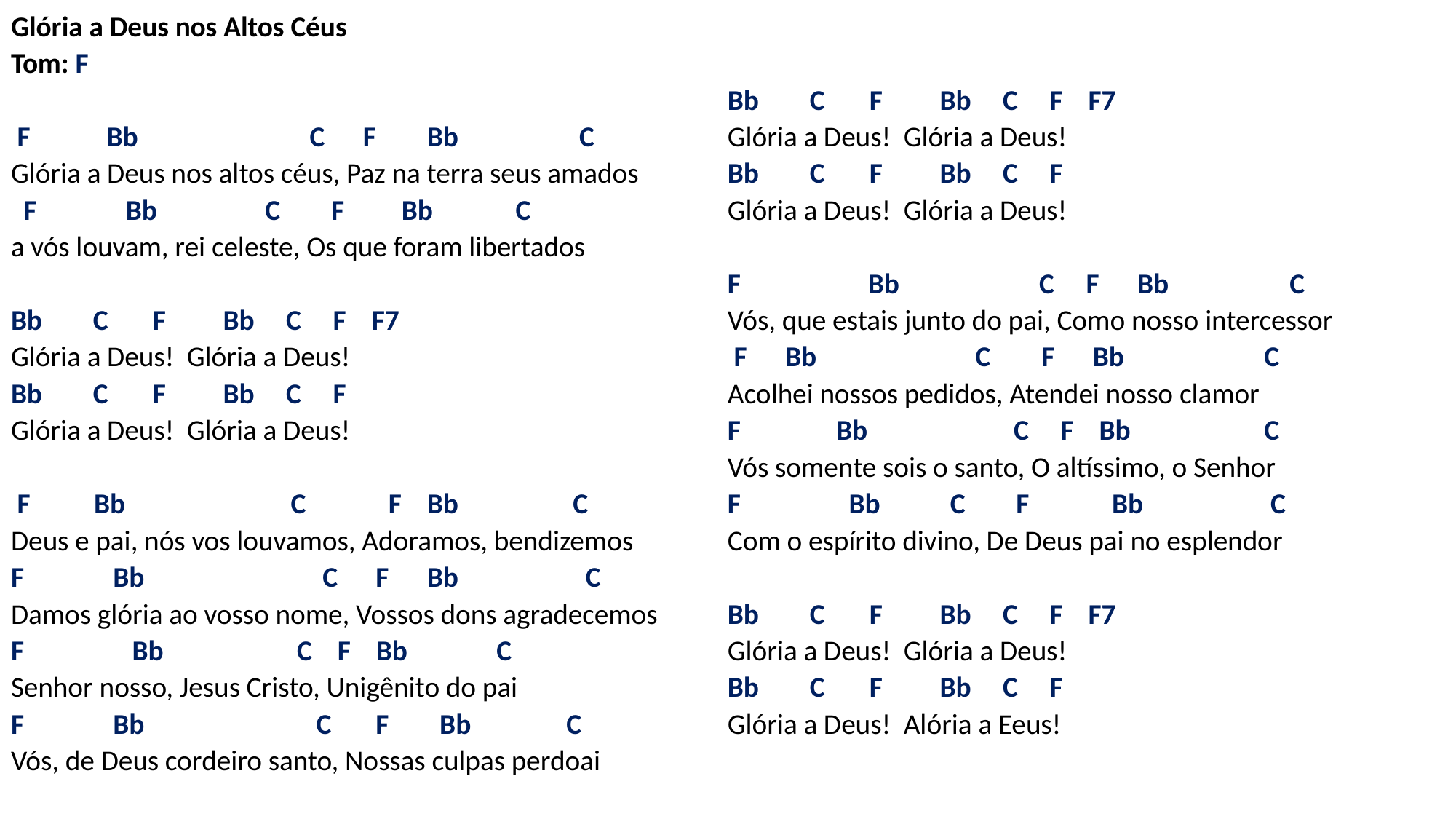

# Glória a Deus nos Altos Céus Tom: F   F            Bb                           C      F        Bb                   C Glória a Deus nos altos céus, Paz na terra seus amados F              Bb                 C        F         Bb             C a vós louvam, rei celeste, Os que foram libertados Bb        C       F         Bb     C     F    F7 Glória a Deus!  Glória a Deus! Bb        C       F         Bb     C     F Glória a Deus!  Glória a Deus! F          Bb                          C             F    Bb                  C Deus e pai, nós vos louvamos, Adoramos, bendizemos F              Bb                            C      F      Bb                    C Damos glória ao vosso nome, Vossos dons agradecemos F                 Bb                     C    F    Bb              C Senhor nosso, Jesus Cristo, Unigênito do pai F              Bb                           C       F        Bb               C Vós, de Deus cordeiro santo, Nossas culpas perdoai Bb        C       F         Bb     C     F    F7 Glória a Deus!  Glória a Deus! Bb        C       F         Bb     C     F Glória a Deus!  Glória a Deus! F                    Bb                      C     F      Bb                   C Vós, que estais junto do pai, Como nosso intercessor F      Bb                         C        F      Bb                      C Acolhei nossos pedidos, Atendei nosso clamor F               Bb                       C     F    Bb                     C Vós somente sois o santo, O altíssimo, o Senhor F                 Bb           C        F             Bb                    C Com o espírito divino, De Deus pai no esplendor Bb        C       F         Bb     C     F    F7 Glória a Deus!  Glória a Deus! Bb        C       F         Bb     C     F Glória a Deus!  Alória a Eeus!